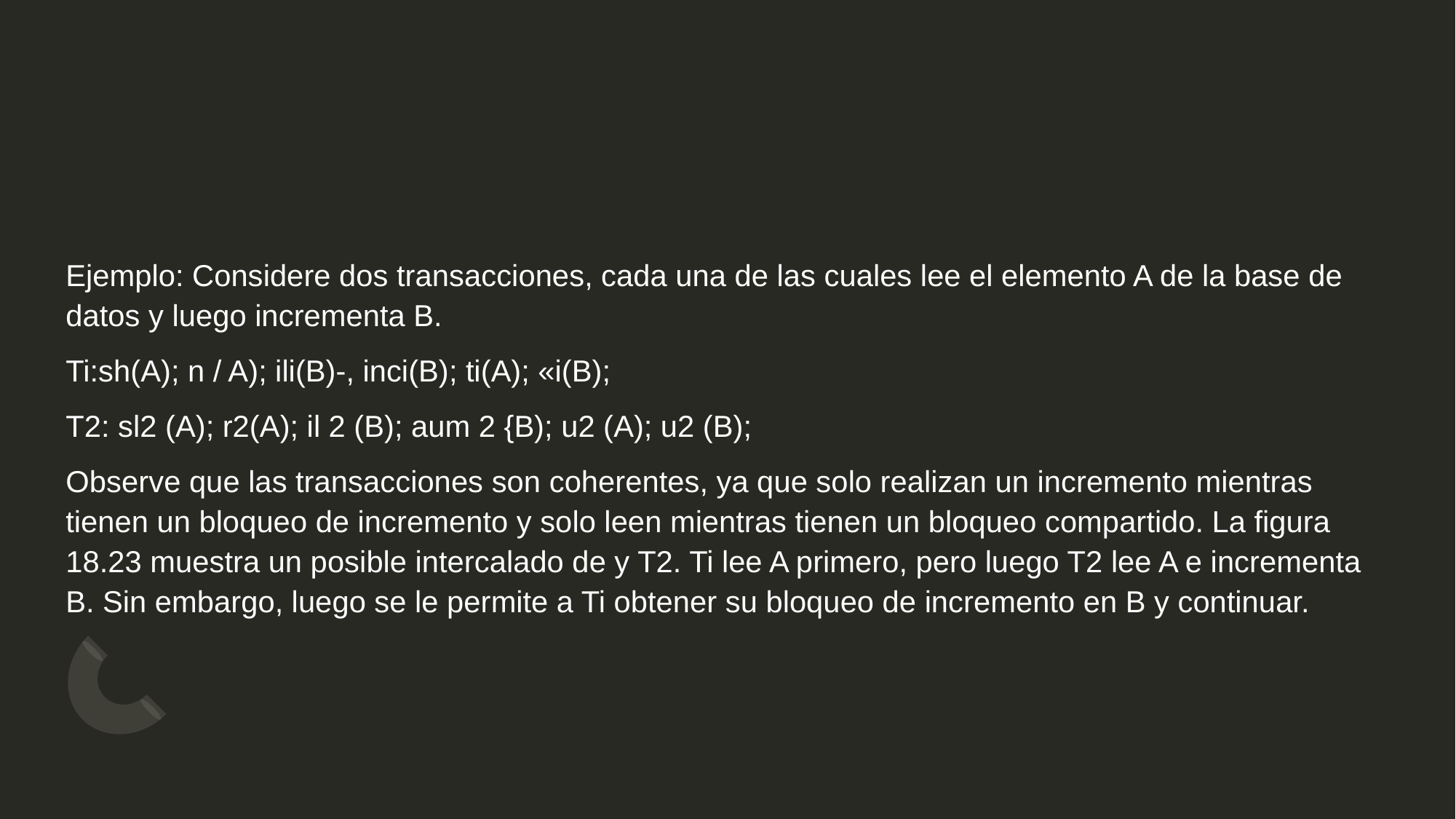

#
Ejemplo: Considere dos transacciones, cada una de las cuales lee el elemento A de la base de datos y luego incrementa B.
Ti:sh(A); n / A); ili(B)-, inci(B); ti(A); «i(B);
T2: sl2 (A); r2(A); il 2 (B); aum 2 {B); u2 (A); u2 (B);
Observe que las transacciones son coherentes, ya que solo realizan un incremento mientras tienen un bloqueo de incremento y solo leen mientras tienen un bloqueo compartido. La figura 18.23 muestra un posible intercalado de y T2. Ti lee A primero, pero luego T2 lee A e incrementa B. Sin embargo, luego se le permite a Ti obtener su bloqueo de incremento en B y continuar.